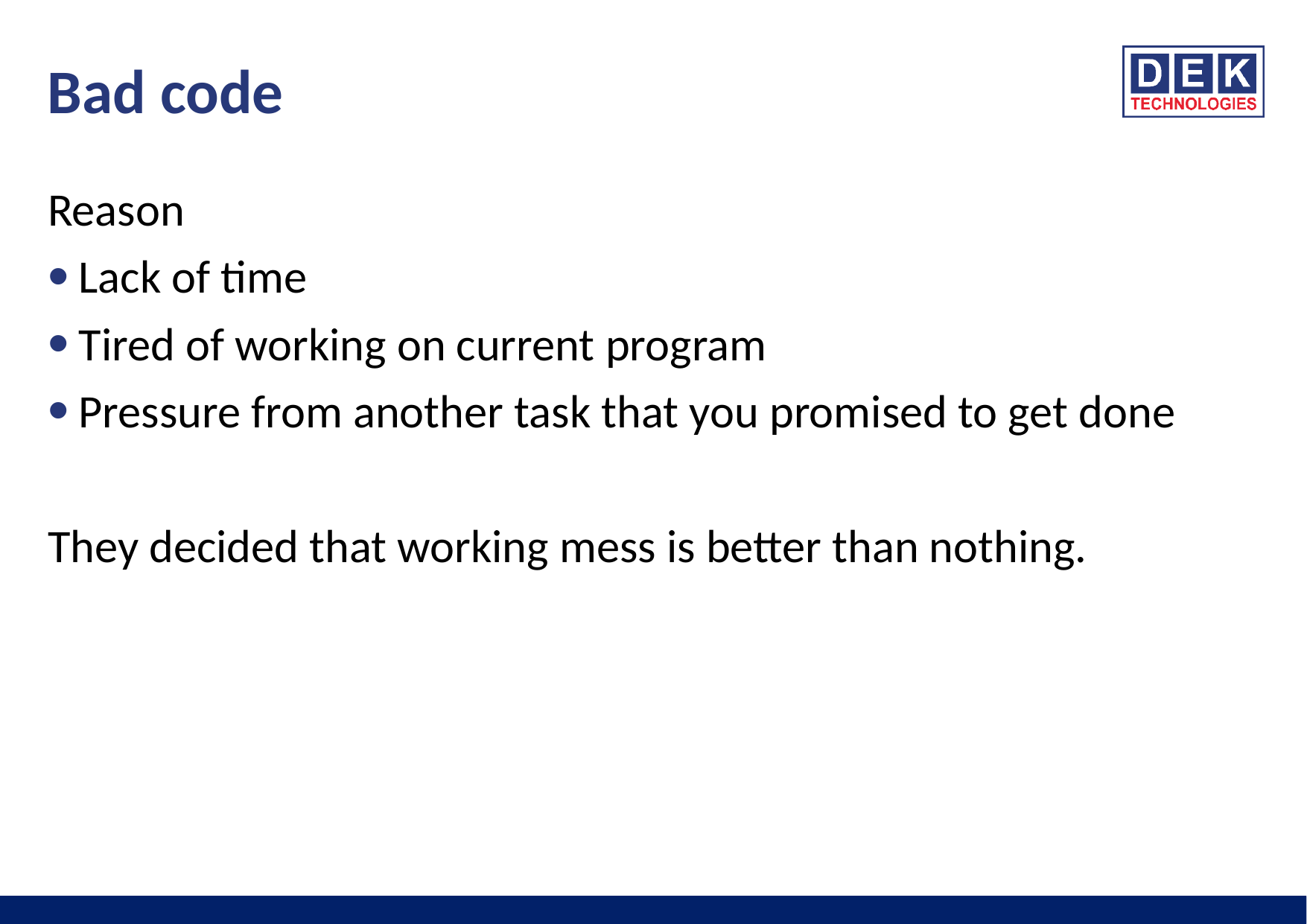

# Bad code
Reason
Lack of time
Tired of working on current program
Pressure from another task that you promised to get done

They decided that working mess is better than nothing.